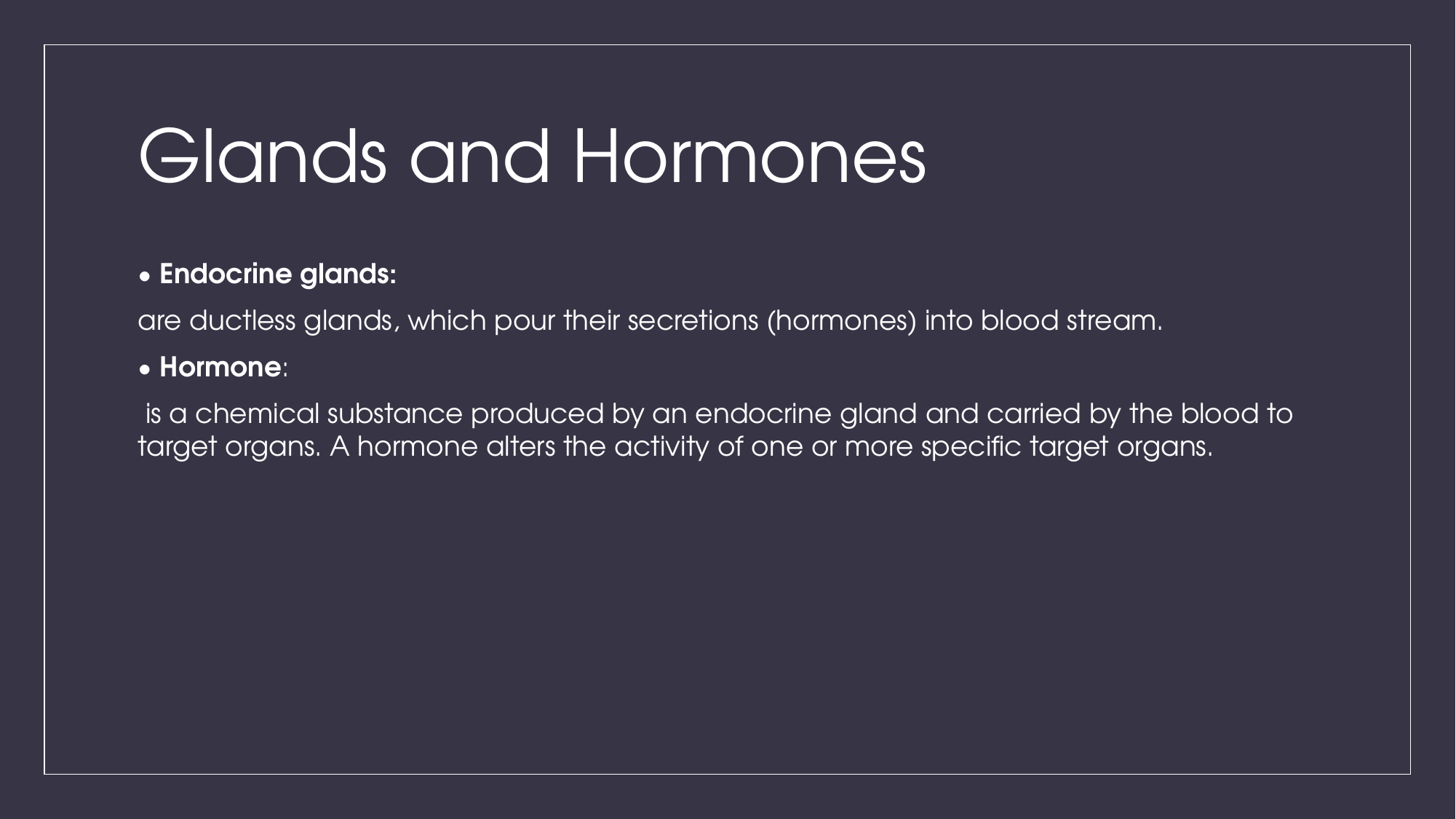

# Glands and Hormones
• Endocrine glands:
are ductless glands, which pour their secretions (hormones) into blood stream.
• Hormone:
 is a chemical substance produced by an endocrine gland and carried by the blood to target organs. A hormone alters the activity of one or more specific target organs.